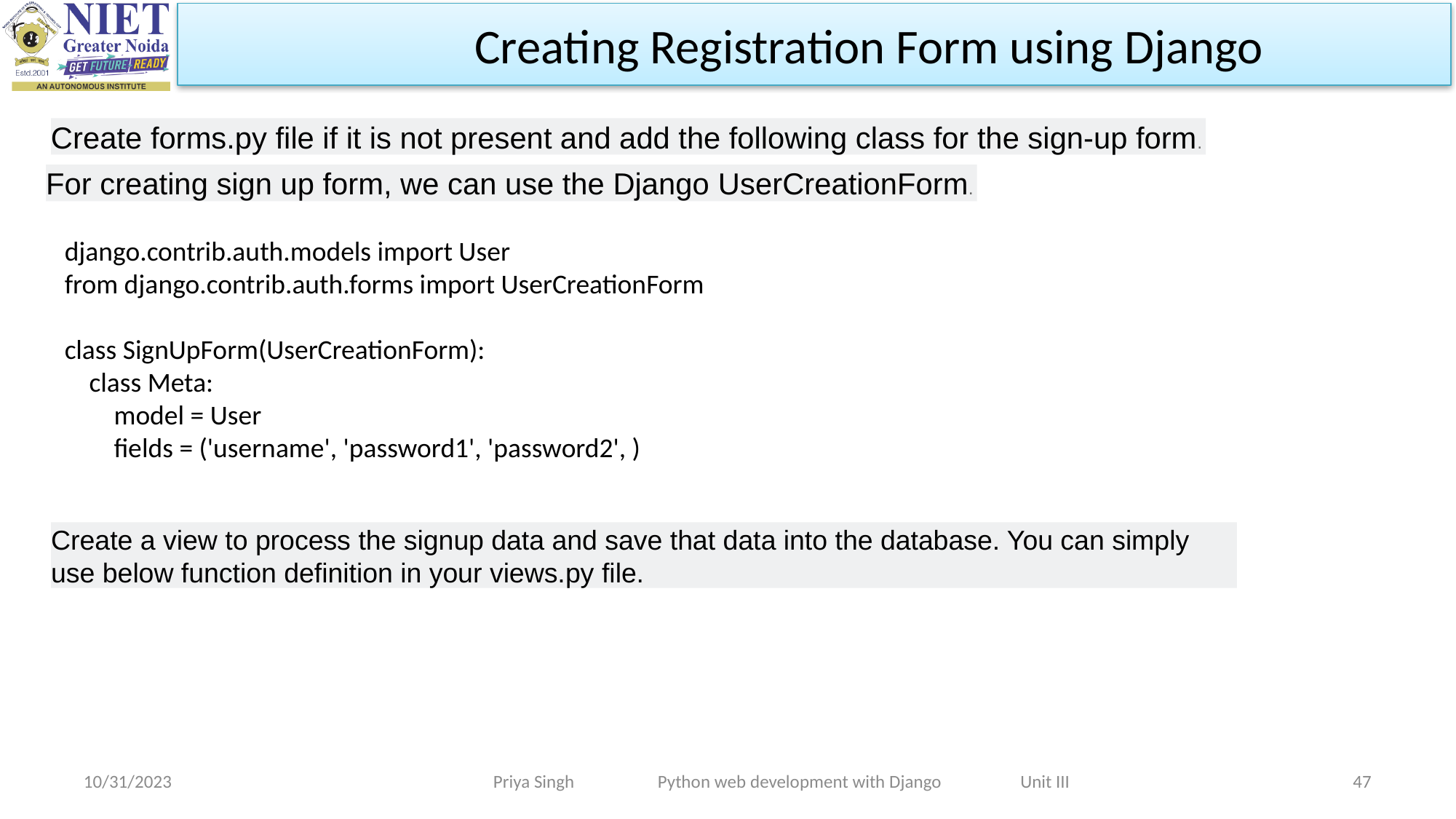

Creating Registration Form using Django
Create forms.py file if it is not present and add the following class for the sign-up form.
For creating sign up form, we can use the Django UserCreationForm.

django.contrib.auth.models import User
from django.contrib.auth.forms import UserCreationForm

class SignUpForm(UserCreationForm):
    class Meta:
        model = User
        fields = ('username', 'password1', 'password2', )
Create a view to process the signup data and save that data into the database. You can simply use below function definition in your views.py file.
Priya Singh                    Python web development with Django                   Unit III
10/31/2023
47